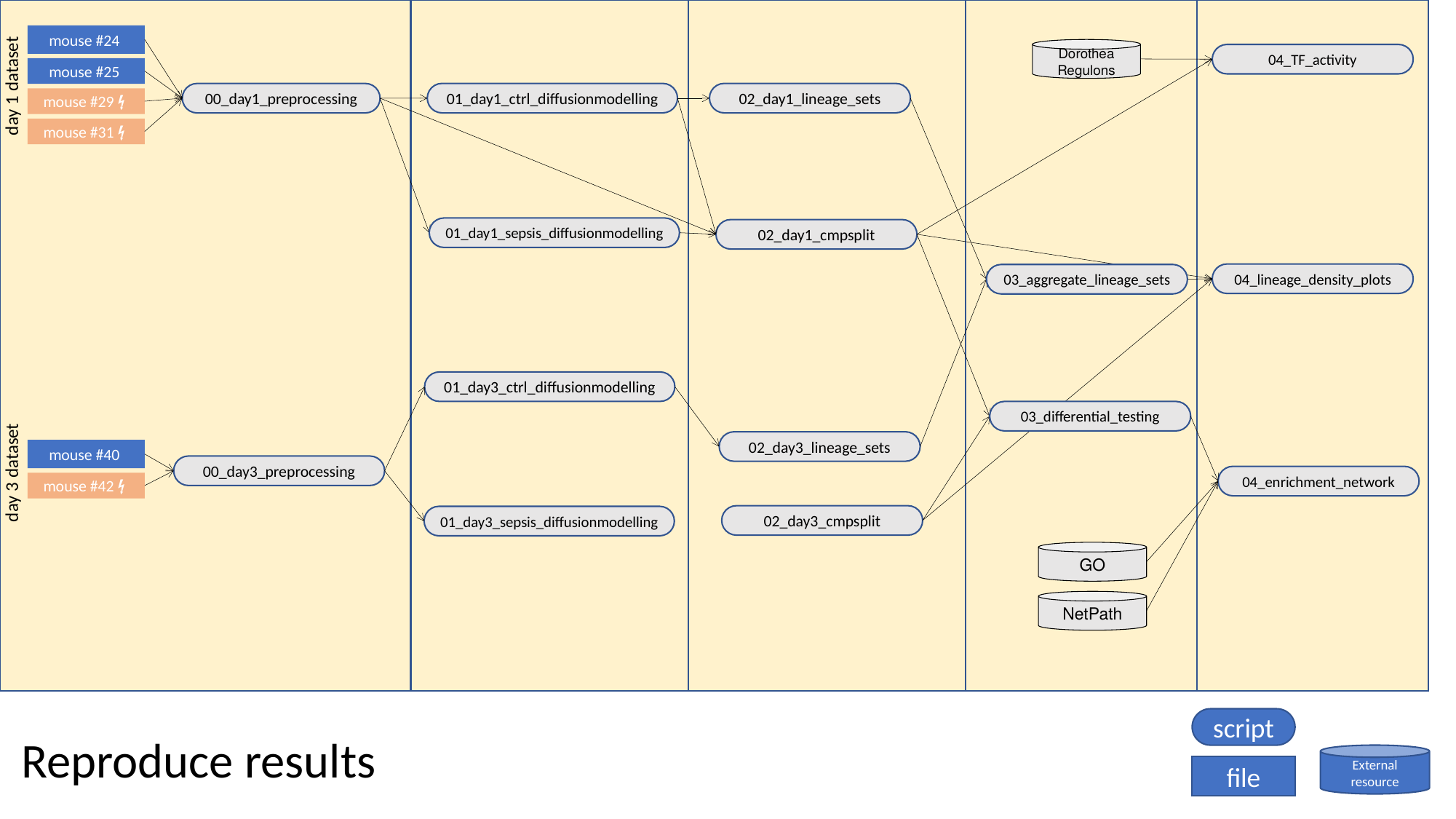

mouse #24
Dorothea Regulons
04_TF_activity
mouse #25
day 1 dataset
01_day1_ctrl_diffusionmodelling
02_day1_lineage_sets
00_day1_preprocessing
mouse #29 ⚡️
mouse #31 ⚡️
01_day1_sepsis_diffusionmodelling
02_day1_cmpsplit
04_lineage_density_plots
03_aggregate_lineage_sets
01_day3_ctrl_diffusionmodelling
03_differential_testing
02_day3_lineage_sets
mouse #40
day 3 dataset
00_day3_preprocessing
04_enrichment_network
mouse #42 ⚡️
02_day3_cmpsplit
01_day3_sepsis_diffusionmodelling
GO
NetPath
script
Reproduce results
External resource
file